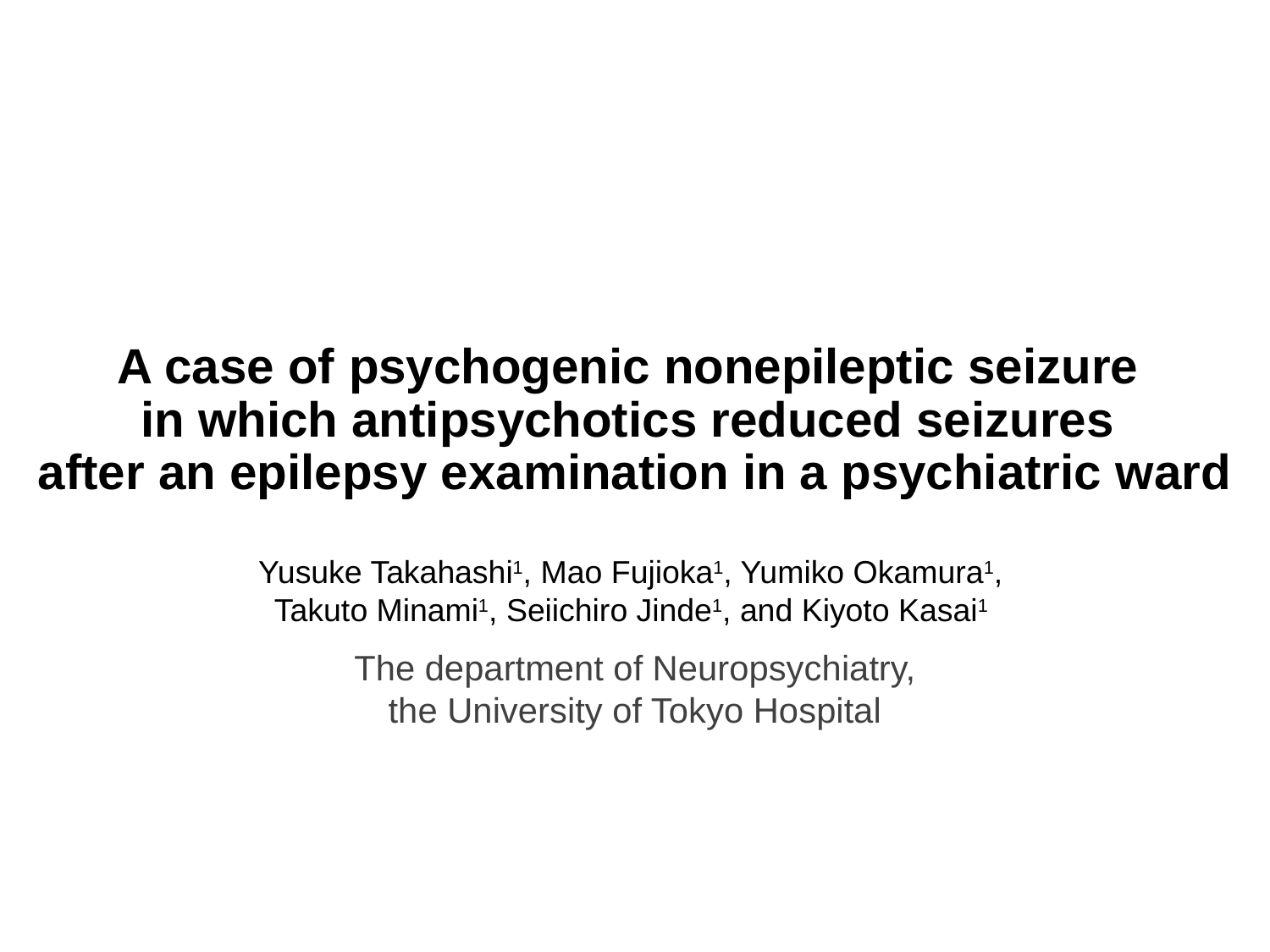

# A case of psychogenic nonepileptic seizure in which antipsychotics reduced seizures after an epilepsy examination in a psychiatric ward
Yusuke Takahashi1, Mao Fujioka1, Yumiko Okamura1,
Takuto Minami1, Seiichiro Jinde1, and Kiyoto Kasai1
The department of Neuropsychiatry,
 the University of Tokyo Hospital